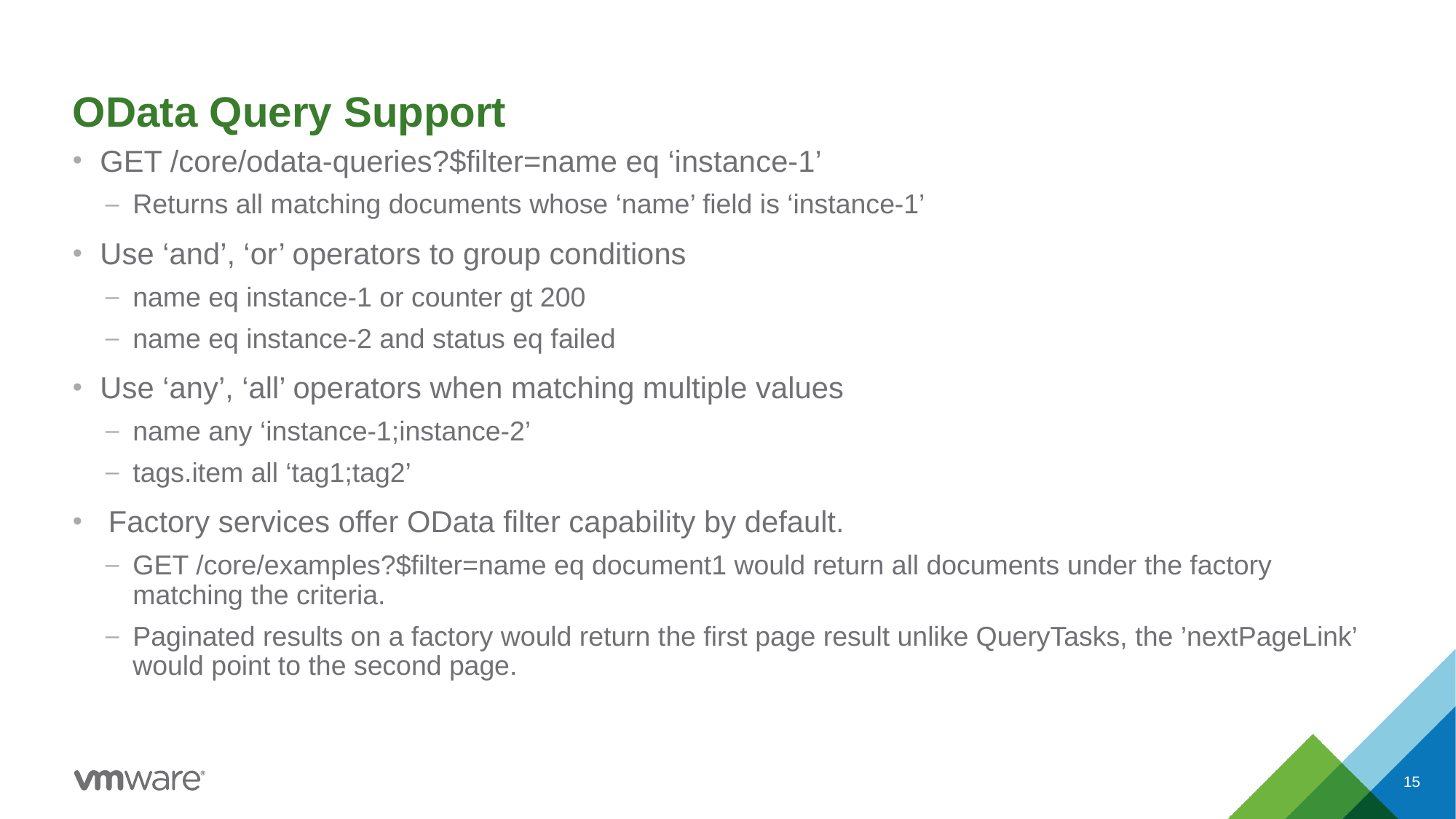

# OData Query Support
GET /core/odata-queries?$filter=name eq ‘instance-1’
Returns all matching documents whose ‘name’ field is ‘instance-1’
Use ‘and’, ‘or’ operators to group conditions
name eq instance-1 or counter gt 200
name eq instance-2 and status eq failed
Use ‘any’, ‘all’ operators when matching multiple values
name any ‘instance-1;instance-2’
tags.item all ‘tag1;tag2’
 Factory services offer OData filter capability by default.
GET /core/examples?$filter=name eq document1 would return all documents under the factory matching the criteria.
Paginated results on a factory would return the first page result unlike QueryTasks, the ’nextPageLink’ would point to the second page.
15